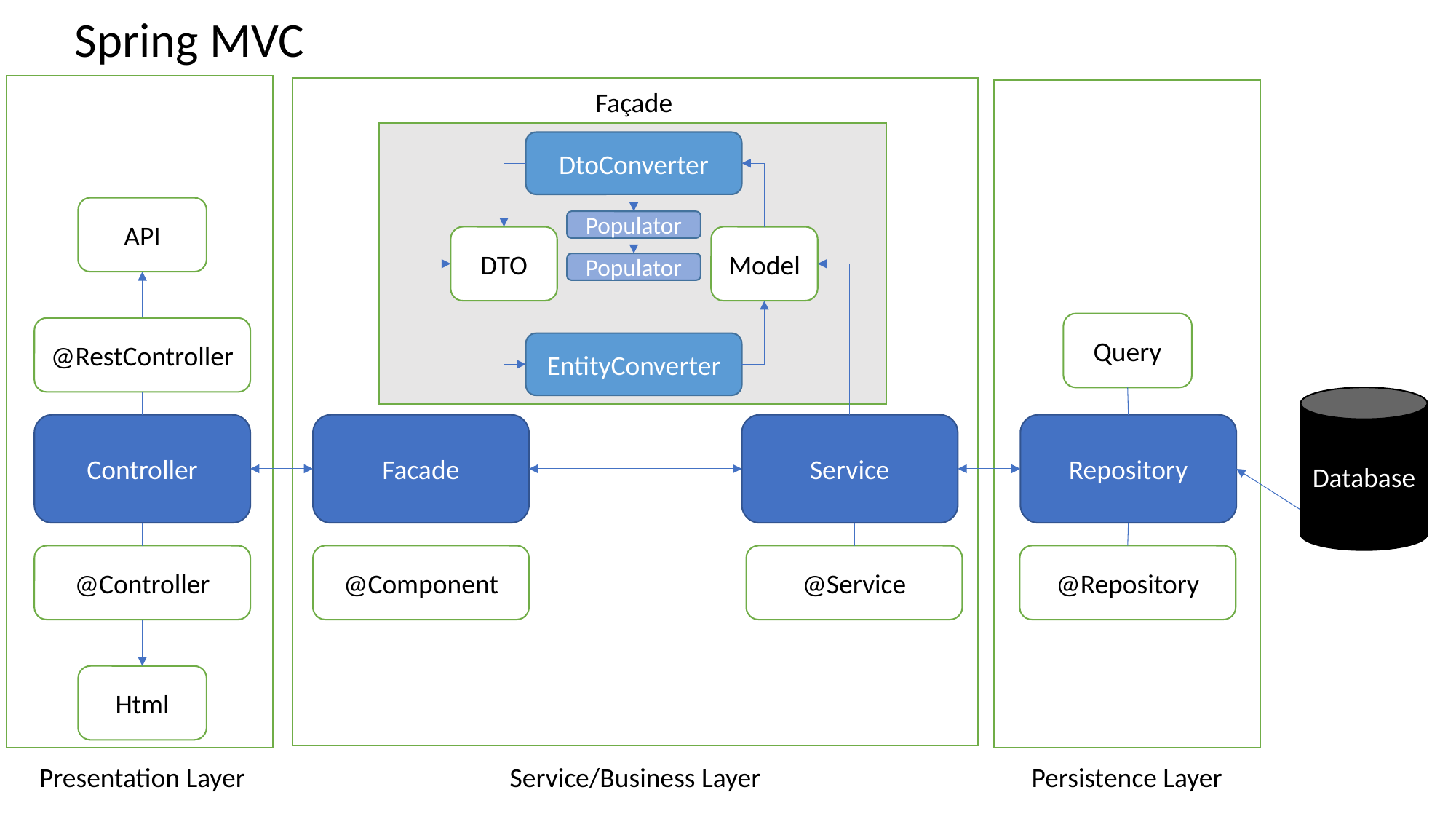

Spring MVC

Façade

DtoConverter
API
Populator
DTO
Model
Populator
Query
@RestController
EntityConverter
Database
Facade
Controller
Service
Repository
@Repository
@Controller
@Component
@Service
Html
Presentation Layer
Service/Business Layer
Persistence Layer